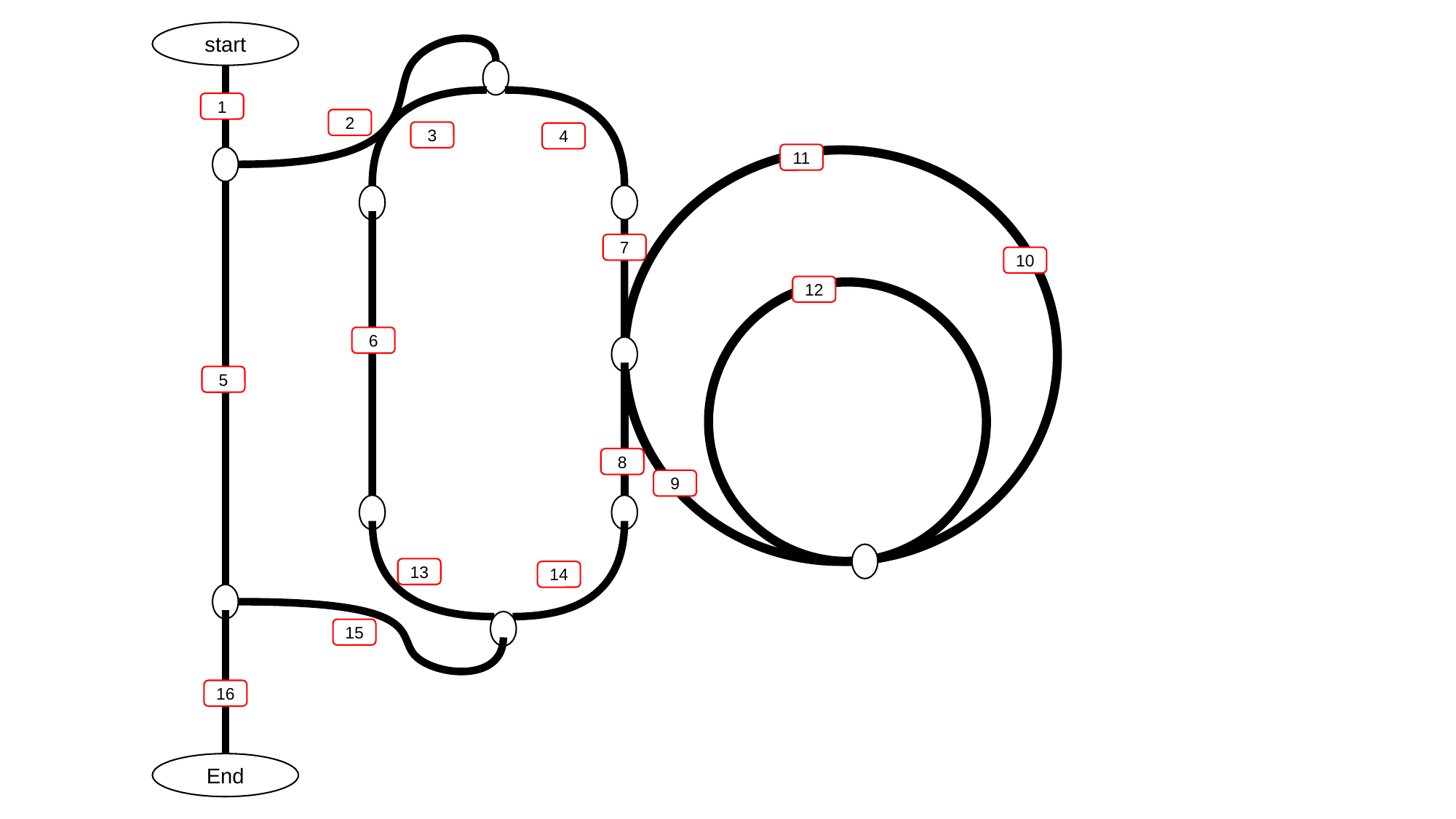

start

1
2
3
4
11

7
10
12
6
5
8
9

13
14

15
16
End